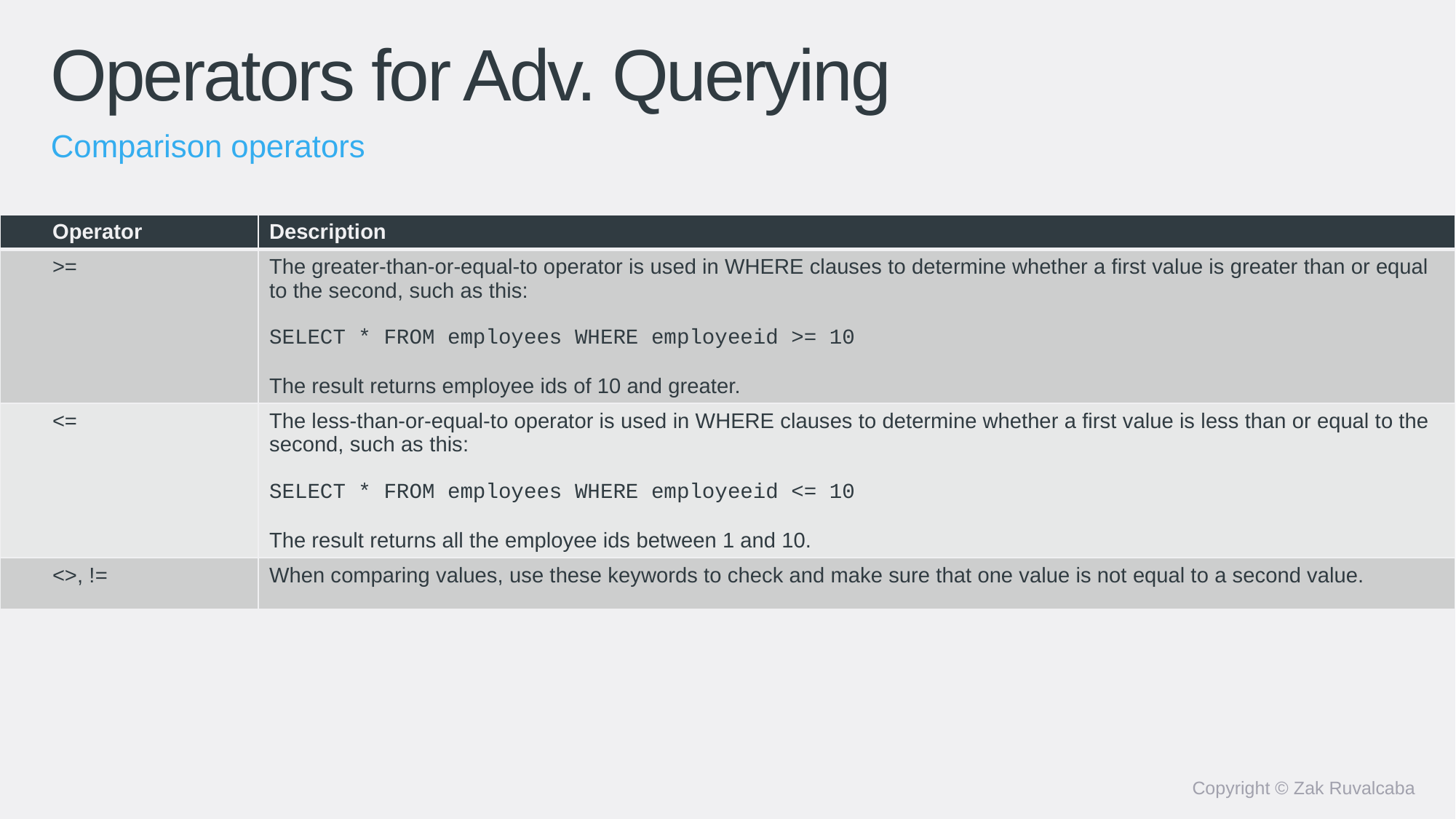

# Operators for Adv. Querying
Comparison operators
| Operator | Description |
| --- | --- |
| >= | The greater-than-or-equal-to operator is used in WHERE clauses to determine whether a first value is greater than or equal to the second, such as this: SELECT \* FROM employees WHERE employeeid >= 10 The result returns employee ids of 10 and greater. |
| <= | The less-than-or-equal-to operator is used in WHERE clauses to determine whether a first value is less than or equal to the second, such as this: SELECT \* FROM employees WHERE employeeid <= 10 The result returns all the employee ids between 1 and 10. |
| <>, != | When comparing values, use these keywords to check and make sure that one value is not equal to a second value. |